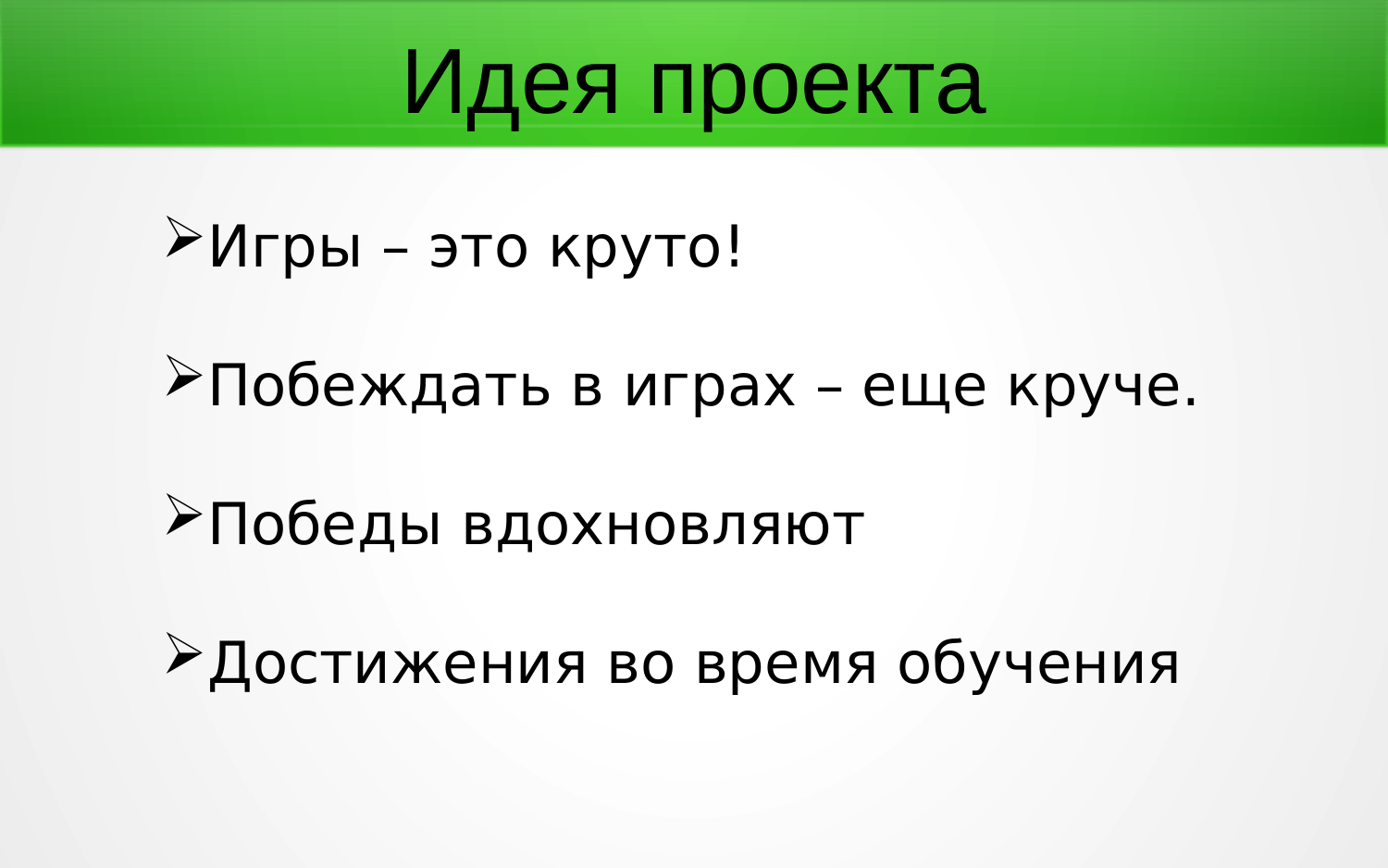

Идея проекта
Игры – это круто!

Побеждать в играх – еще круче.

Победы вдохновляют

Достижения во время обучения